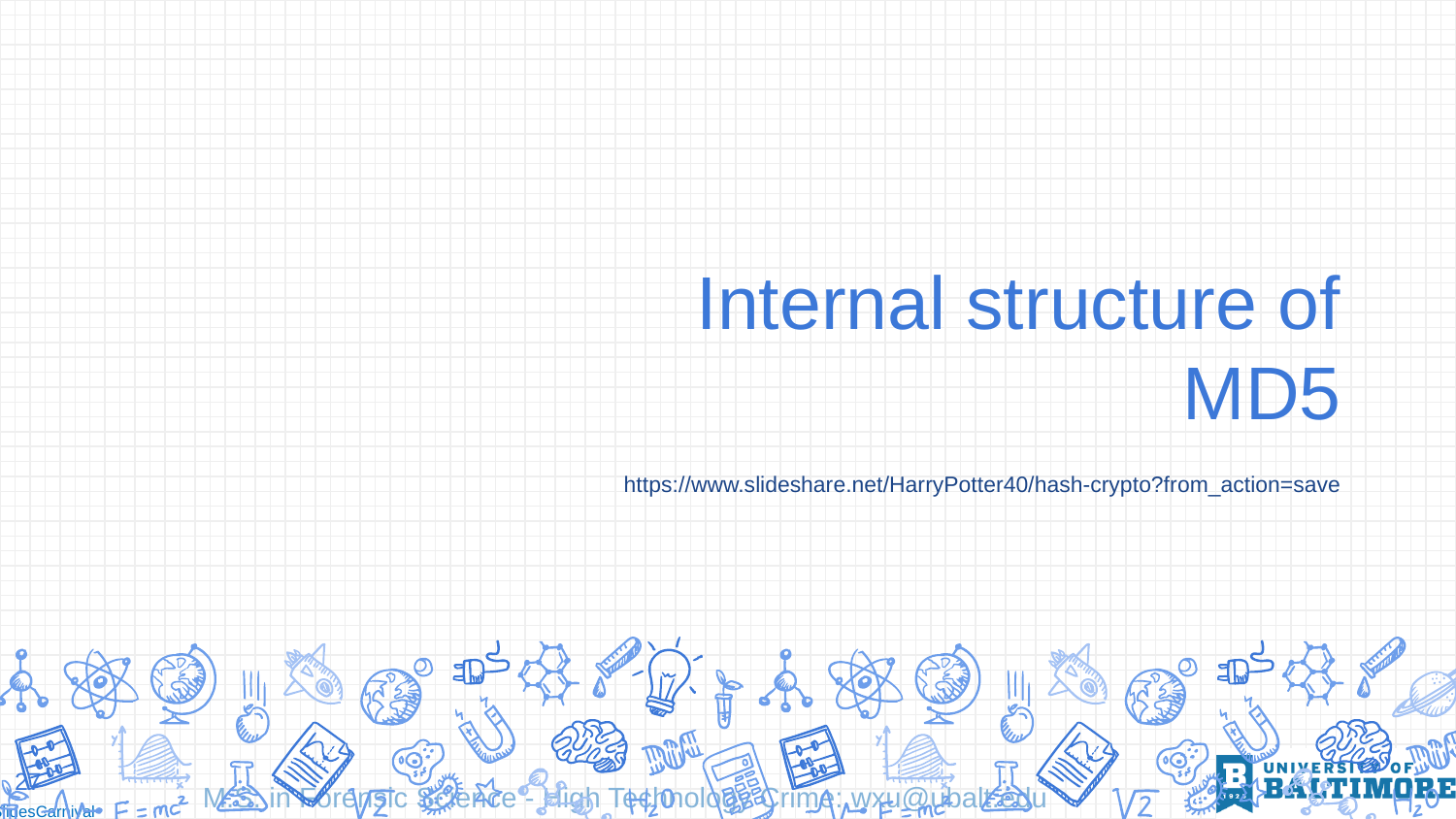

# Internal structure of MD5
https://www.slideshare.net/HarryPotter40/hash-crypto?from_action=save
27